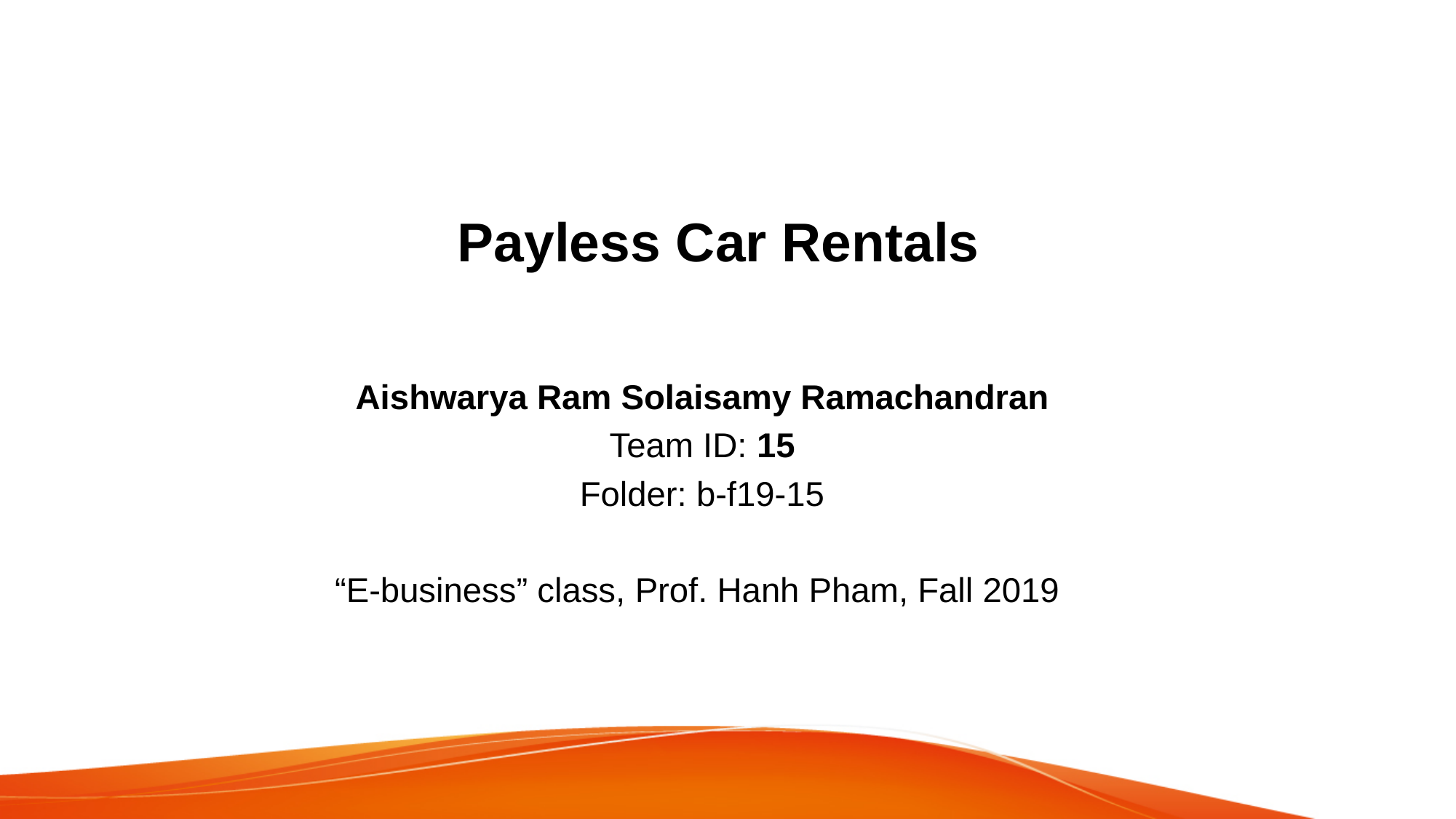

Payless Car Rentals

Aishwarya Ram Solaisamy Ramachandran
Team ID: 15
Folder: b-f19-15

“E-business” class, Prof. Hanh Pham, Fall 2019